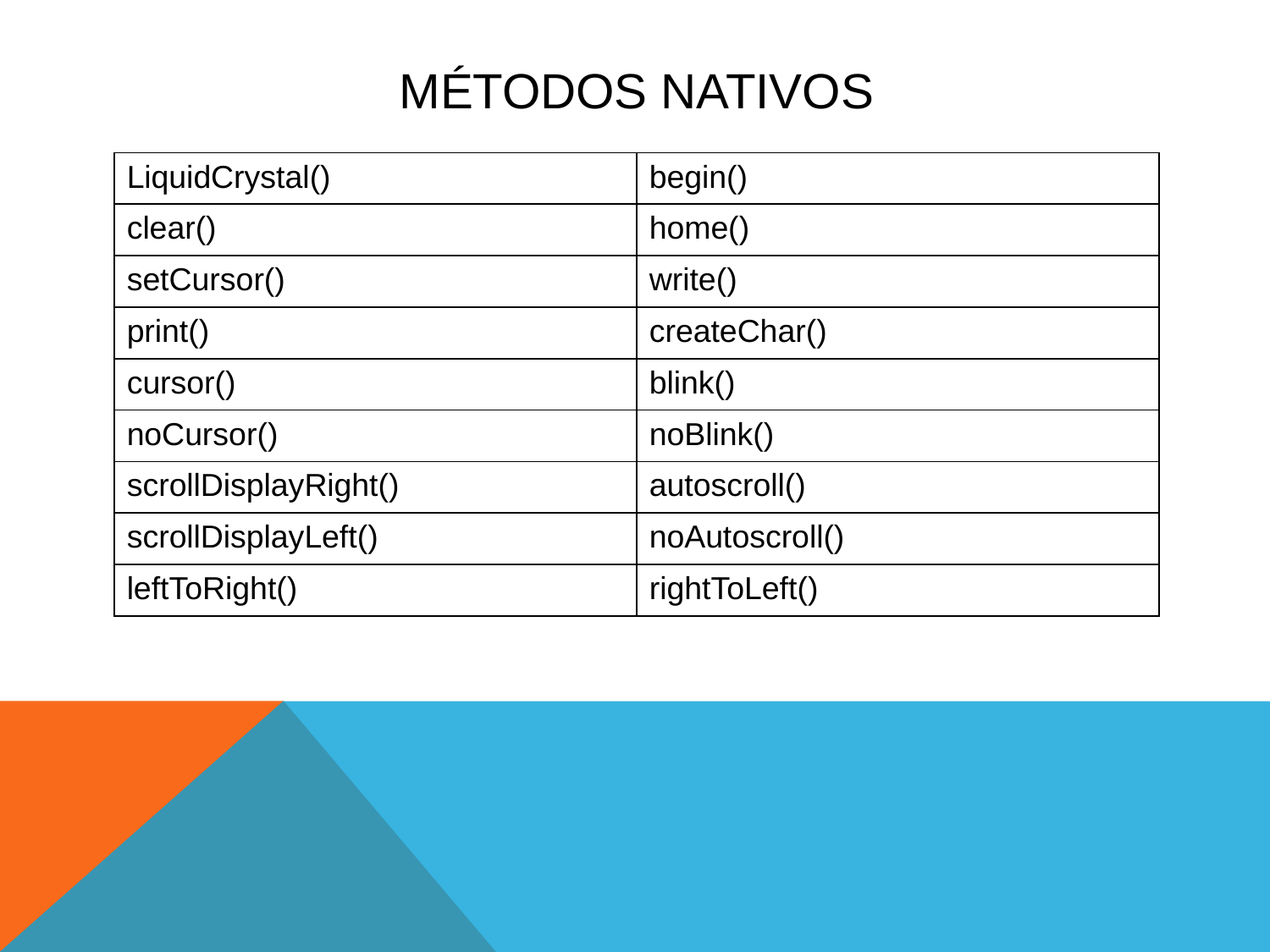

# Métodos Nativos
| LiquidCrystal() | begin() |
| --- | --- |
| clear() | home() |
| setCursor() | write() |
| print() | createChar() |
| cursor() | blink() |
| noCursor() | noBlink() |
| scrollDisplayRight() | autoscroll() |
| scrollDisplayLeft() | noAutoscroll() |
| leftToRight() | rightToLeft() |